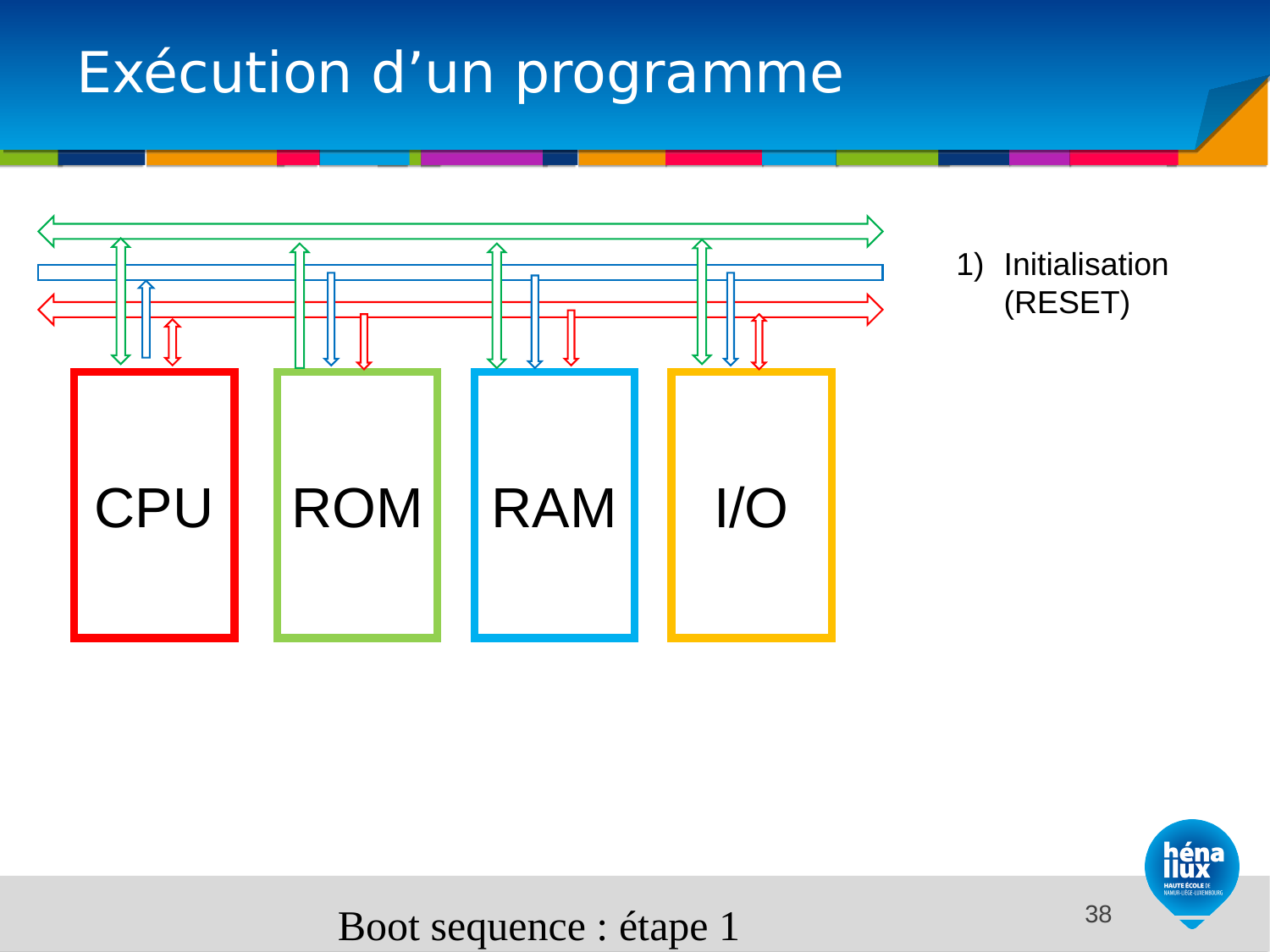

# Exécution d’un programme

Initialisation (RESET)

CPU
ROM
RAM
I/O
Boot sequence : étape 1
38